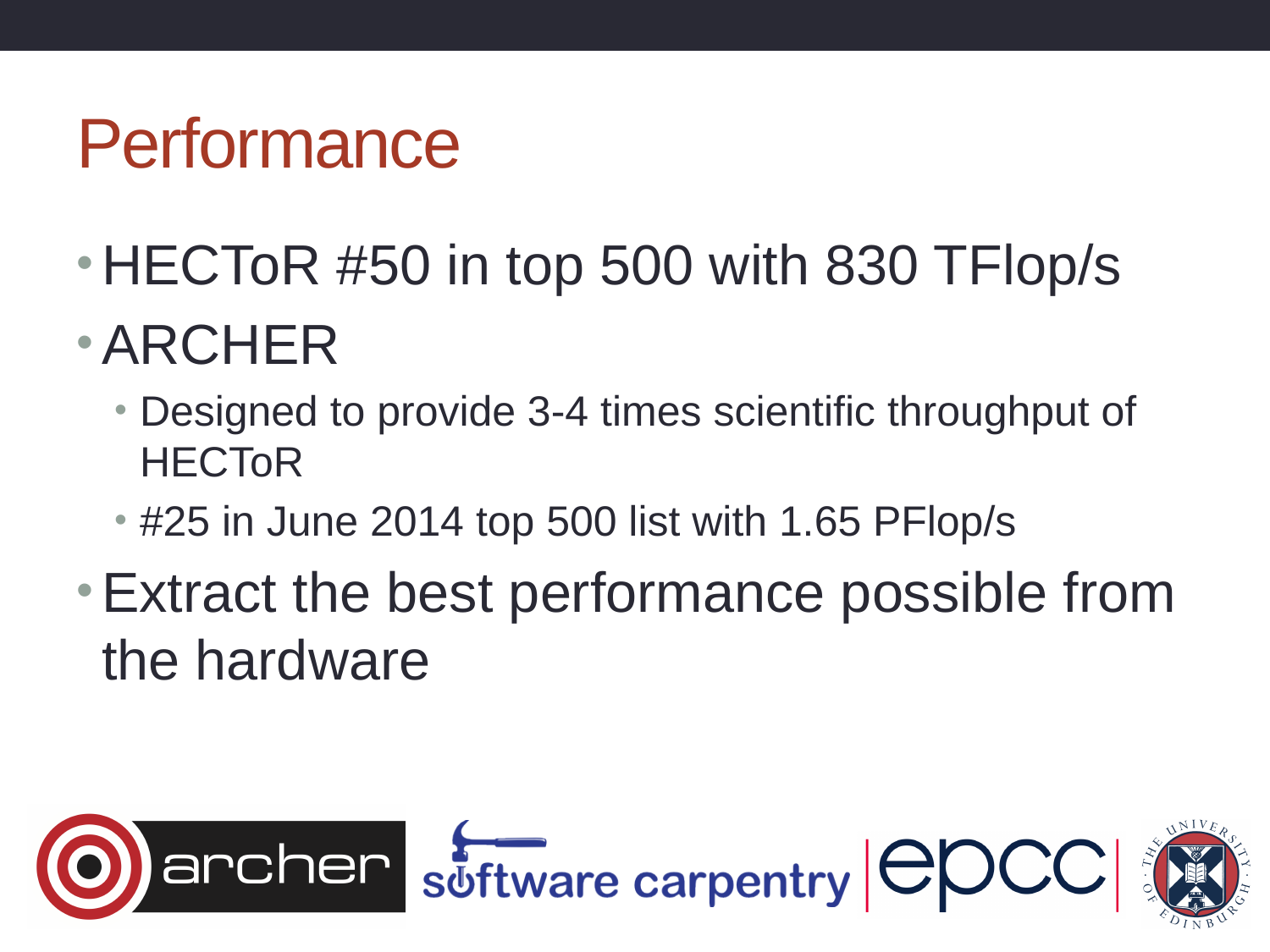

# Performance
HECToR #50 in top 500 with 830 TFlop/s
ARCHER
Designed to provide 3-4 times scientific throughput of HECToR
#25 in June 2014 top 500 list with 1.65 PFlop/s
Extract the best performance possible from the hardware